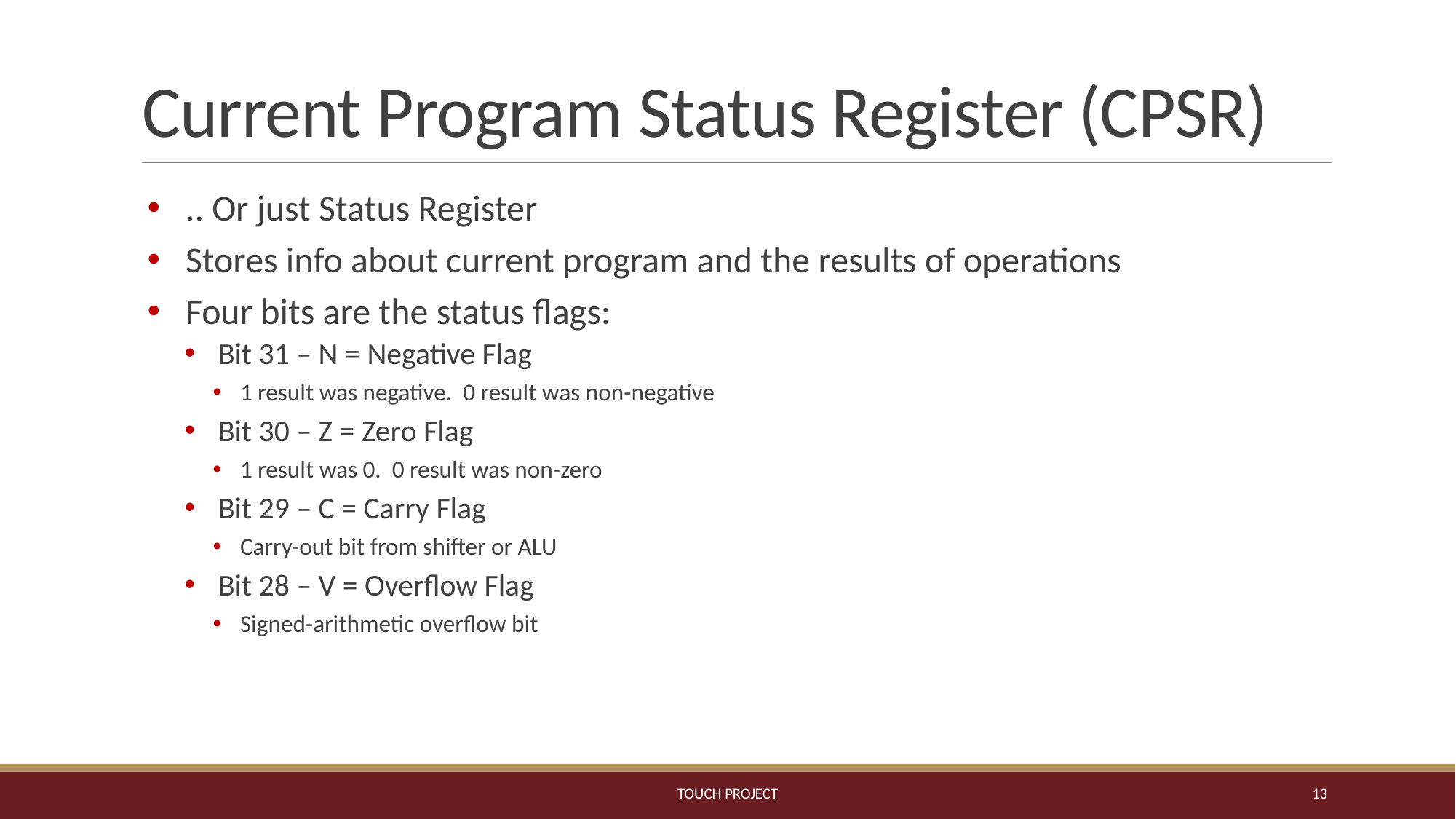

# Current Program Status Register (CPSR)
.. Or just Status Register
Stores info about current program and the results of operations
Four bits are the status flags:
Bit 31 – N = Negative Flag
1 result was negative.  0 result was non-negative
Bit 30 – Z = Zero Flag
1 result was 0.  0 result was non-zero
Bit 29 – C = Carry Flag
Carry-out bit from shifter or ALU
Bit 28 – V = Overflow Flag
Signed-arithmetic overflow bit
ToUCH Project
13